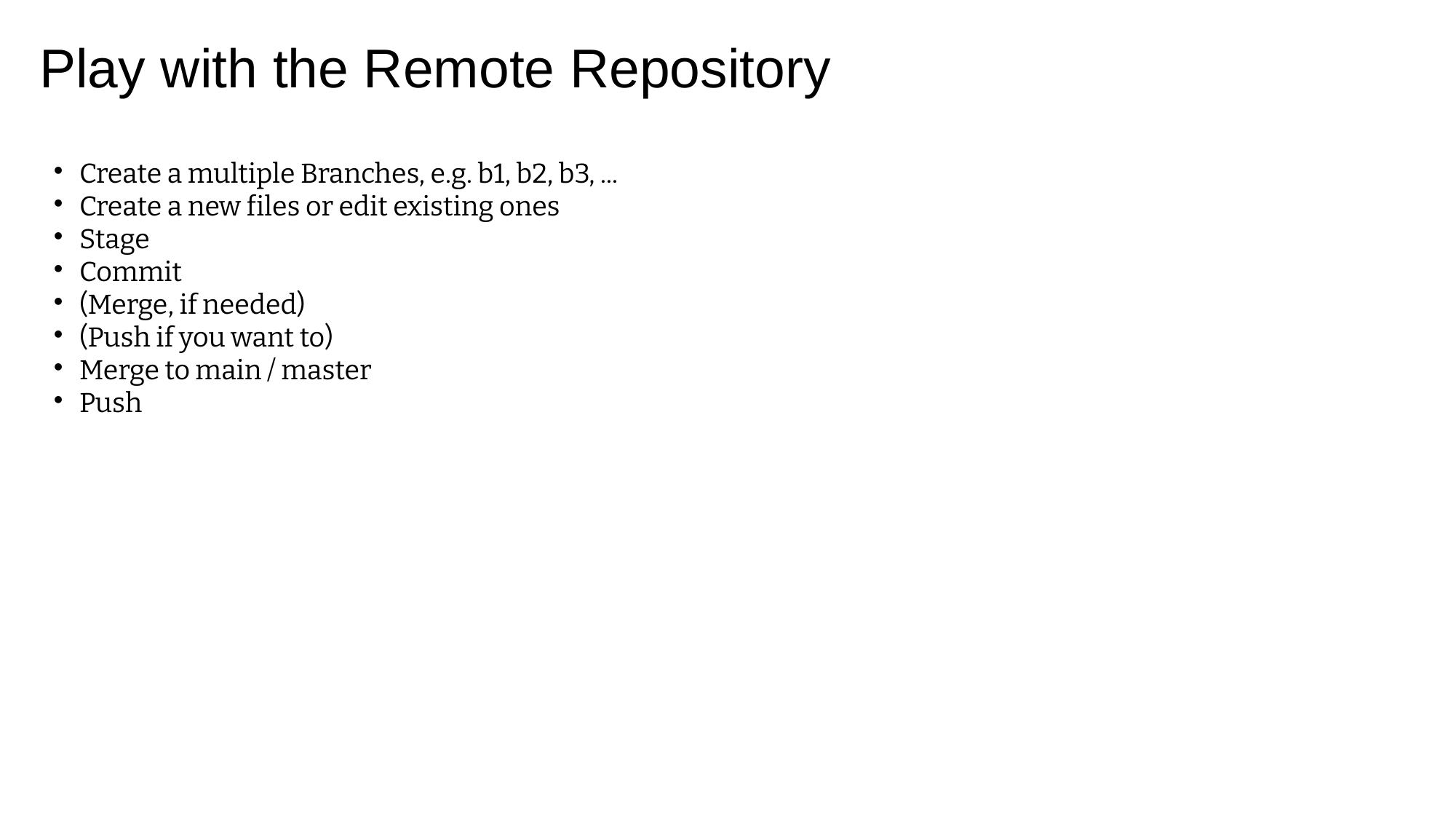

Play with the Remote Repository
Create a multiple Branches, e.g. b1, b2, b3, ...
Create a new files or edit existing ones
Stage
Commit
(Merge, if needed)
(Push if you want to)
Merge to main / master
Push